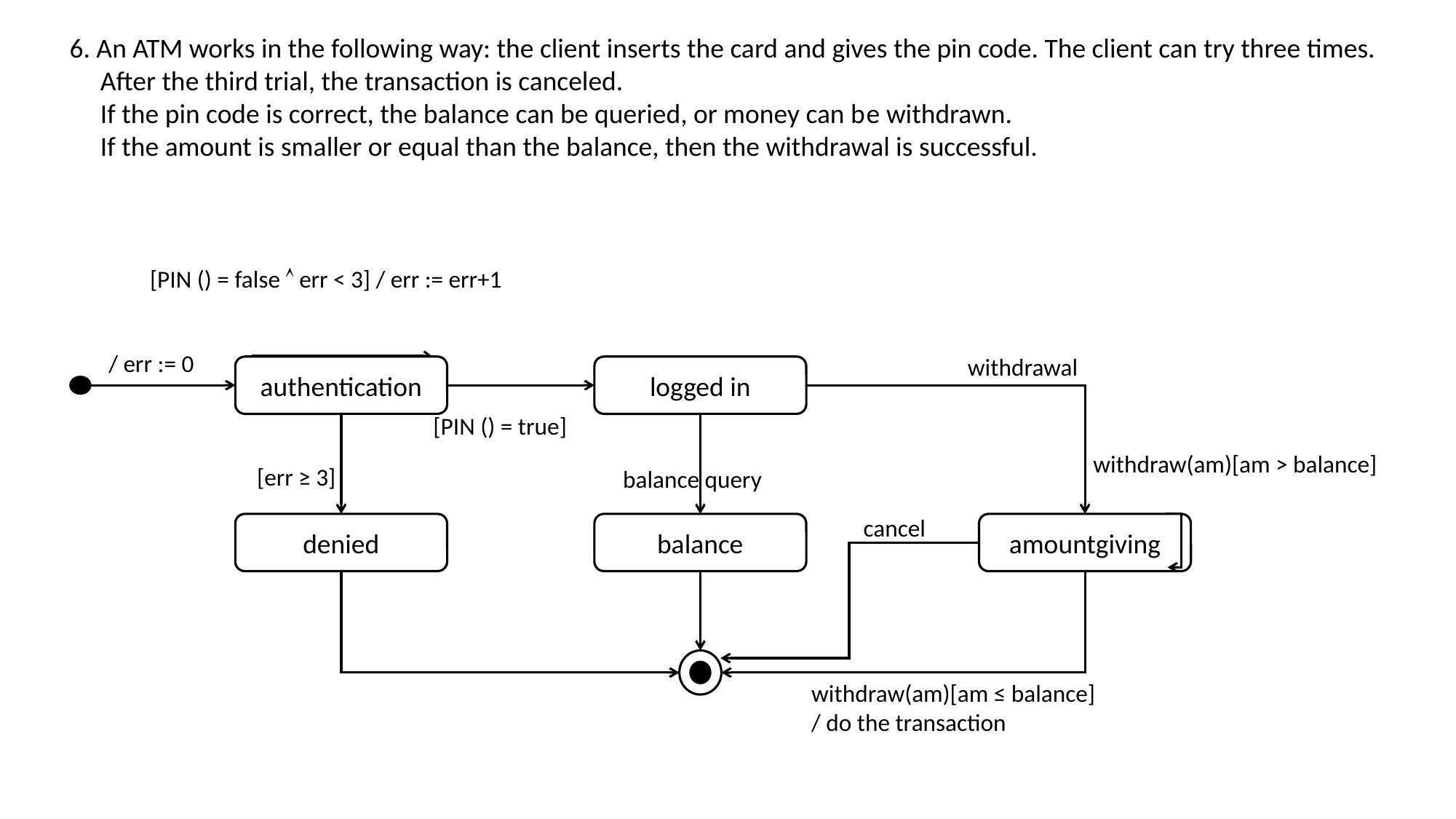

6. An ATM works in the following way: the client inserts the card and gives the pin code. The client can try three times.
     After the third trial, the transaction is canceled.
     If the pin code is correct, the balance can be queried, or money can be withdrawn.
     If the amount is smaller or equal than the balance, then the withdrawal is successful.
[PIN () = false ∧ err < 3] / err := err+1
/ err := 0
withdrawal

authentication
logged in

[PIN () = true]
withdraw(am)[am > balance]
[err ≥ 3]
balance query
cancel
denied
balance
amountgiving

withdraw(am)[am ≤ balance]
/ do the transaction